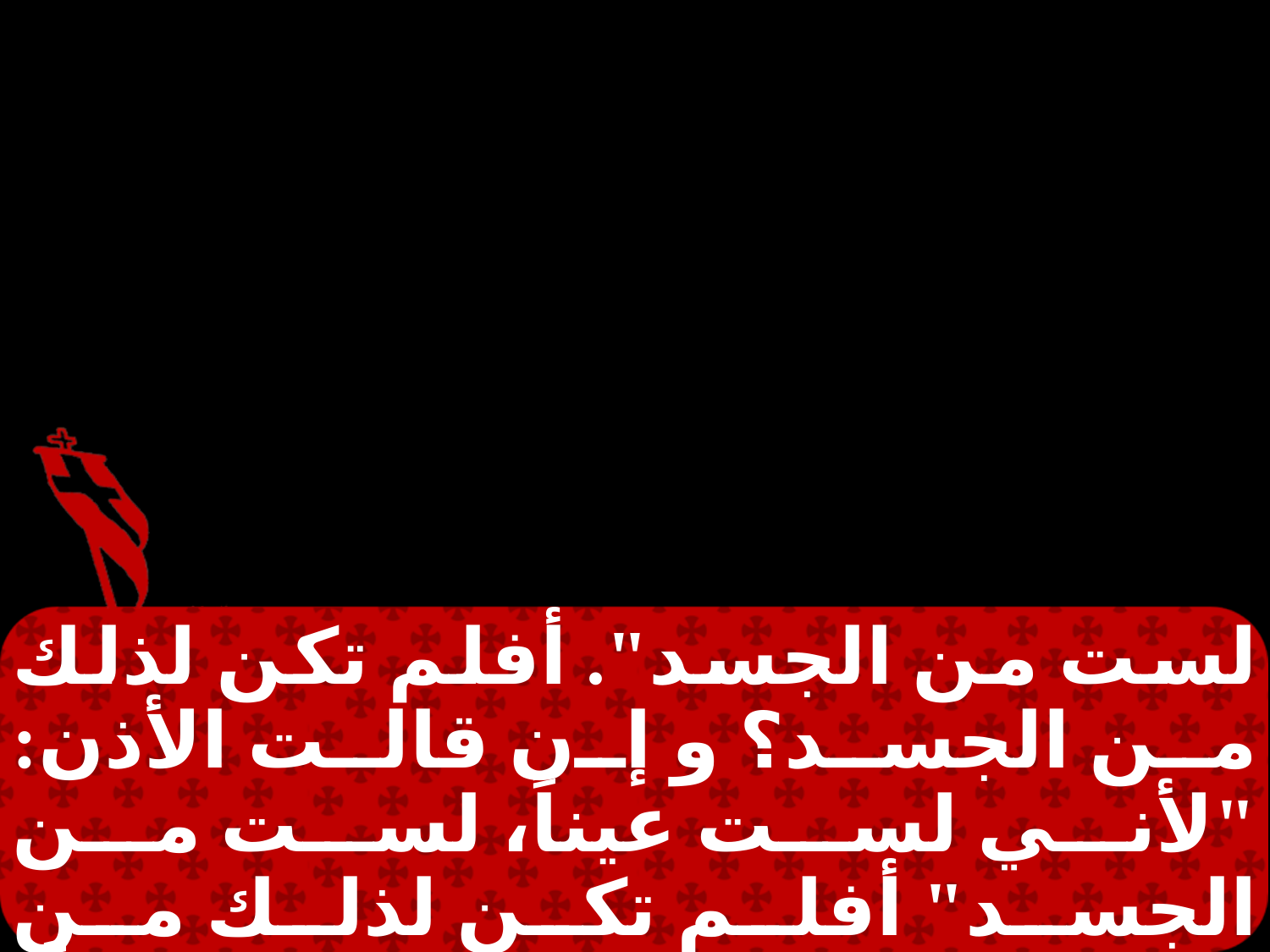

لست من الجسد". أفلم تكن لذلك من الجسد؟ و إن قالت الأذن: "لأني لست عيناً، لست من الجسد" أفلم تكن لذلك من الجسد؟ لو كان كل الجسد عيناً، فأين السمع؟ لو كان كل حاجة الجسد سمعا،